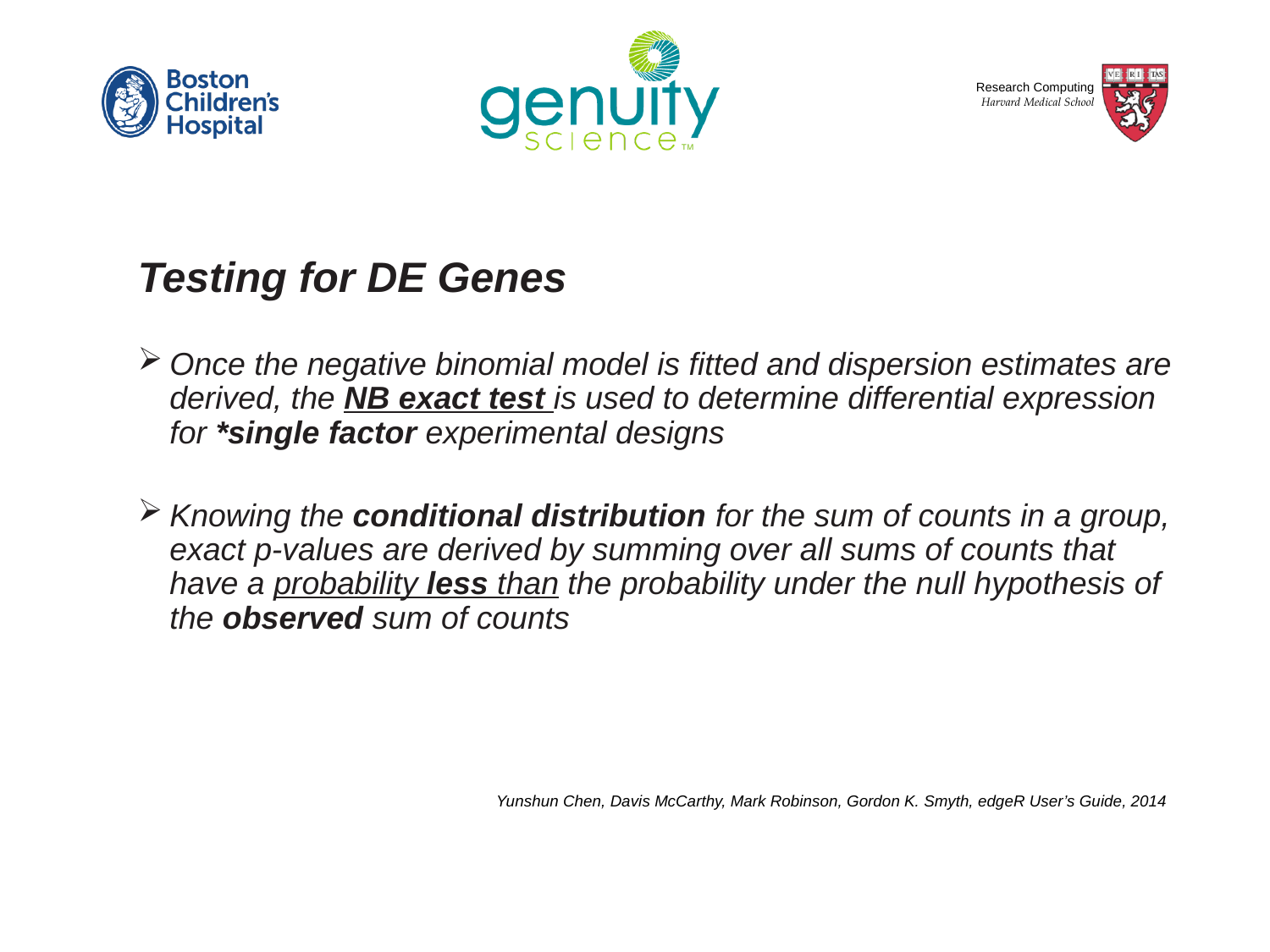

Testing for DE Genes

Once the negative binomial model is fitted and dispersion estimates are derived, the NB exact test is used to determine differential expression for *single factor experimental designs

Knowing the conditional distribution for the sum of counts in a group, exact p-values are derived by summing over all sums of counts that have a probability less than the probability under the null hypothesis of the observed sum of counts
Yunshun Chen, Davis McCarthy, Mark Robinson, Gordon K. Smyth, edgeR User’s Guide, 2014